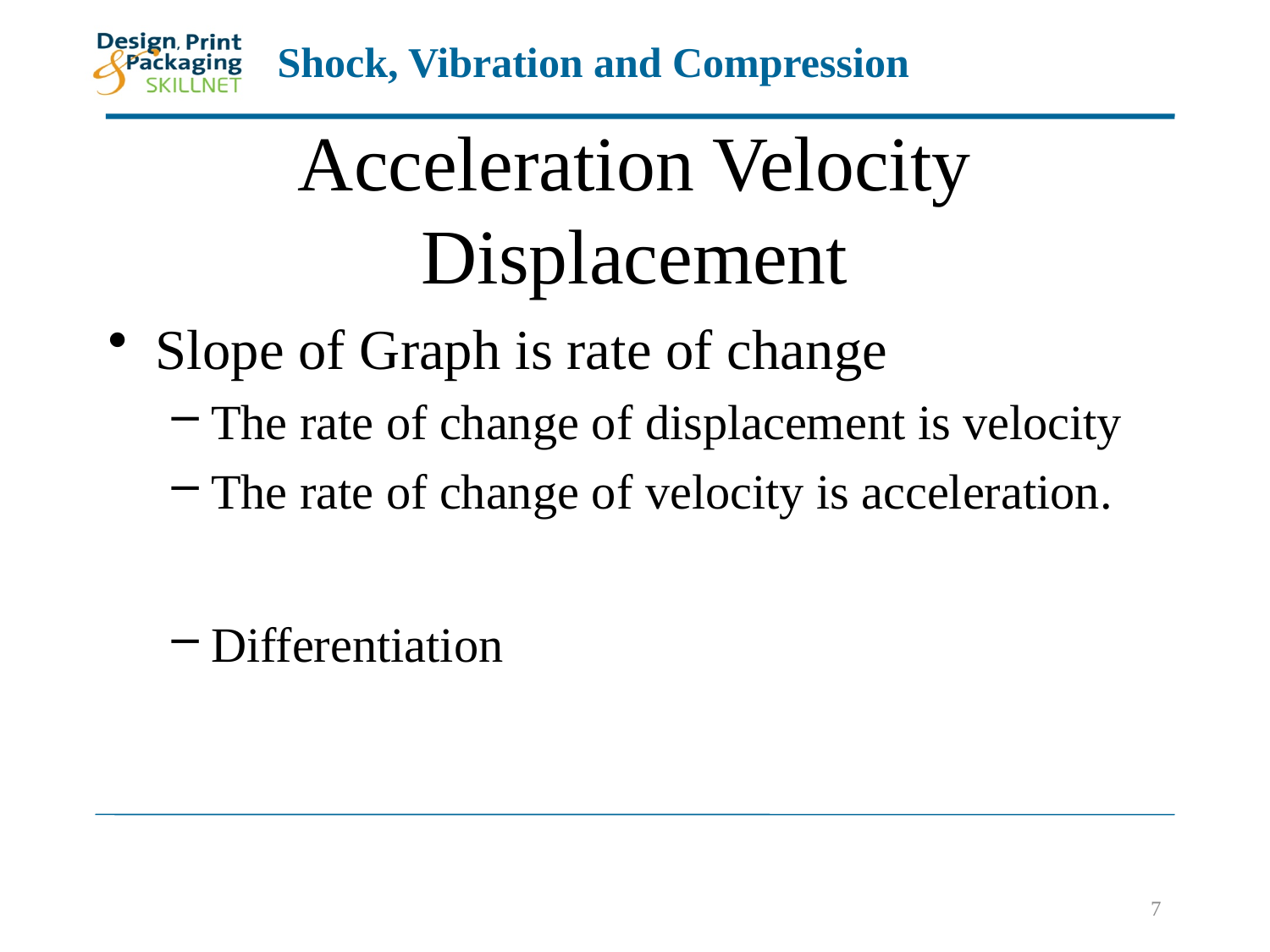

# Acceleration Velocity Displacement
Slope of Graph is rate of change
The rate of change of displacement is velocity
The rate of change of velocity is acceleration.

Differentiation

7